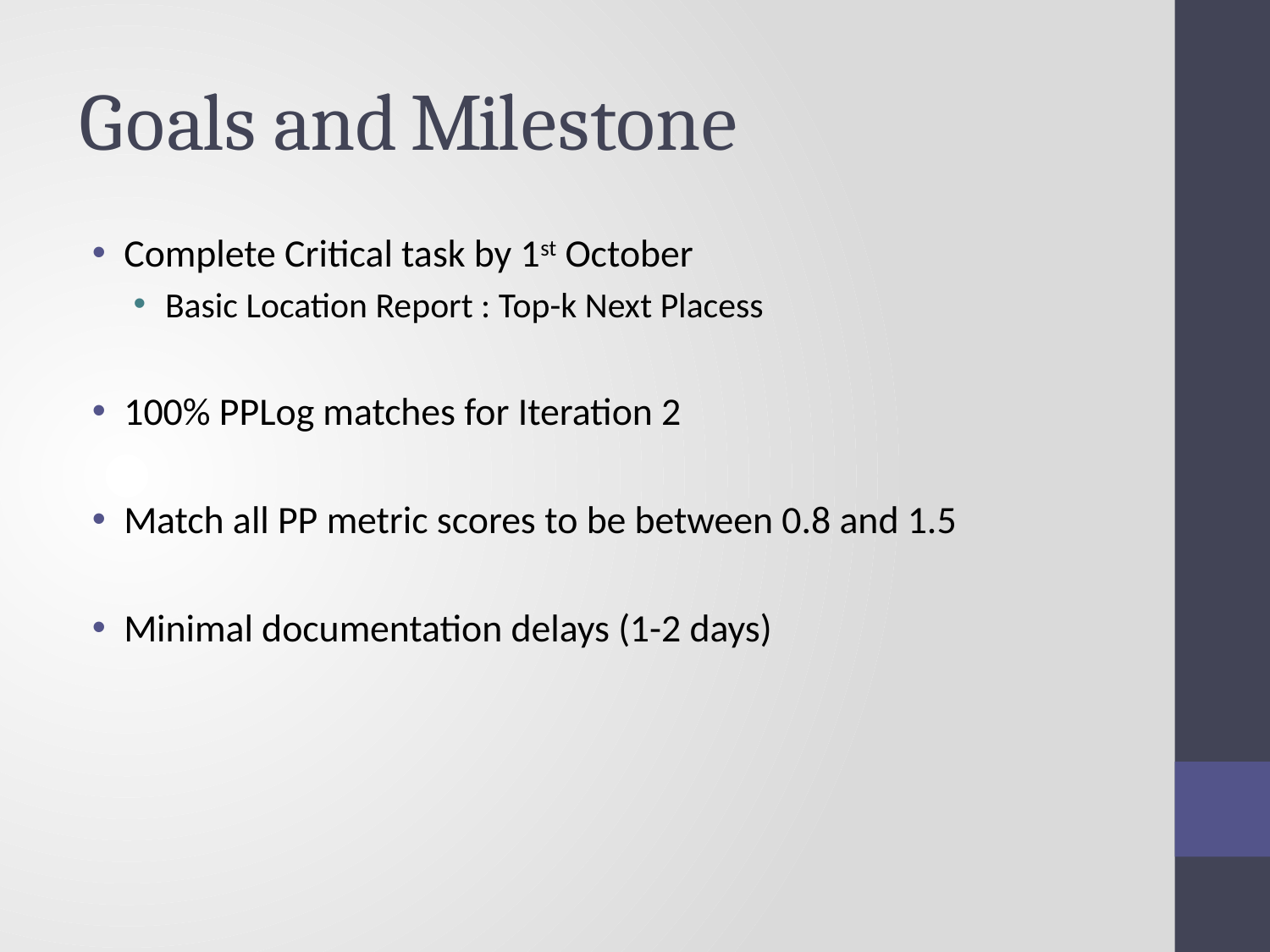

# Goals and Milestone
Complete Critical task by 1st October
Basic Location Report : Top-k Next Placess

100% PPLog matches for Iteration 2

Match all PP metric scores to be between 0.8 and 1.5

Minimal documentation delays (1-2 days)